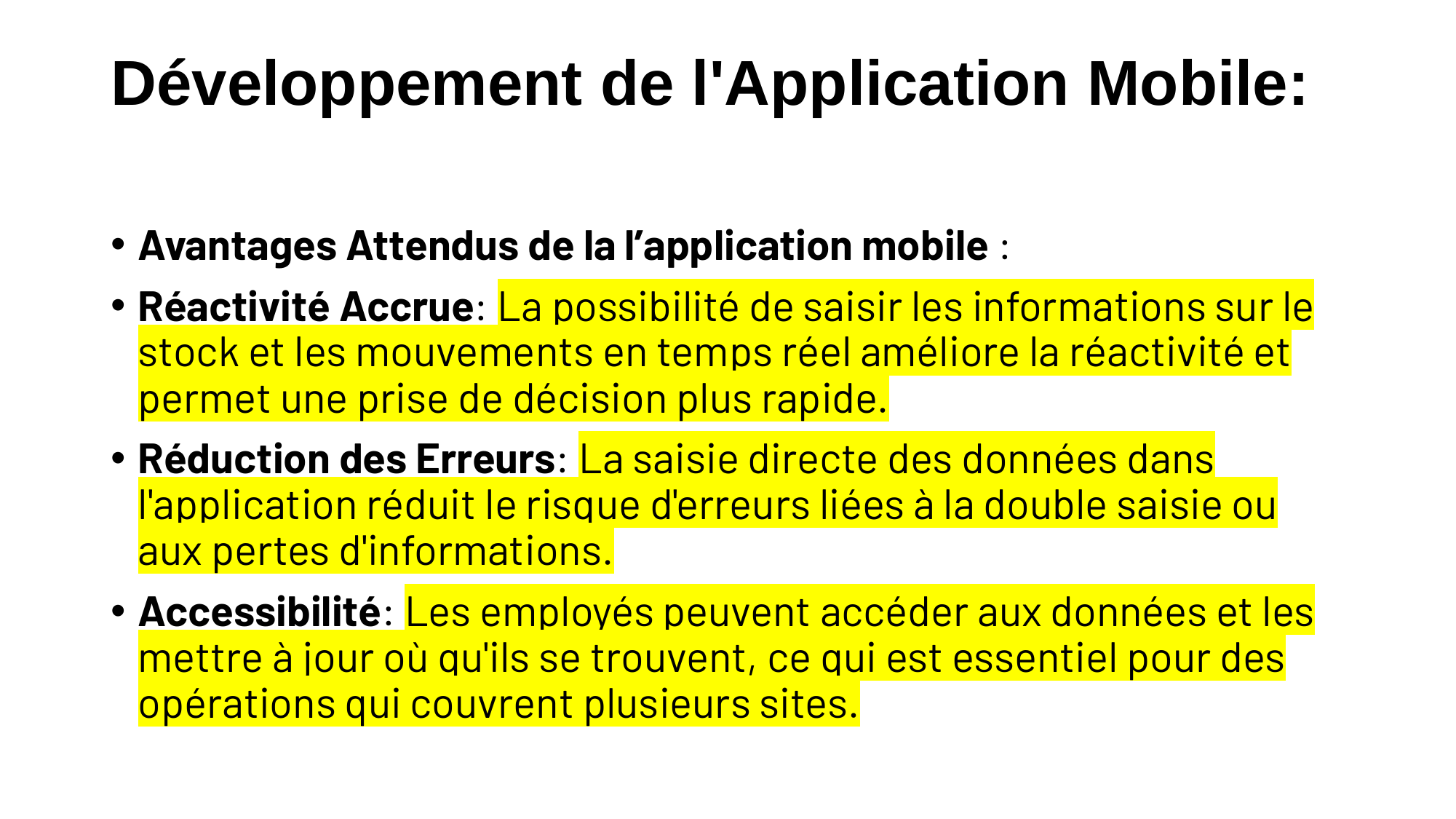

# Développement de l'Application Mobile:
Avantages Attendus de la l’application mobile :
Réactivité Accrue: La possibilité de saisir les informations sur le stock et les mouvements en temps réel améliore la réactivité et permet une prise de décision plus rapide.
Réduction des Erreurs: La saisie directe des données dans l'application réduit le risque d'erreurs liées à la double saisie ou aux pertes d'informations.
Accessibilité: Les employés peuvent accéder aux données et les mettre à jour où qu'ils se trouvent, ce qui est essentiel pour des opérations qui couvrent plusieurs sites.